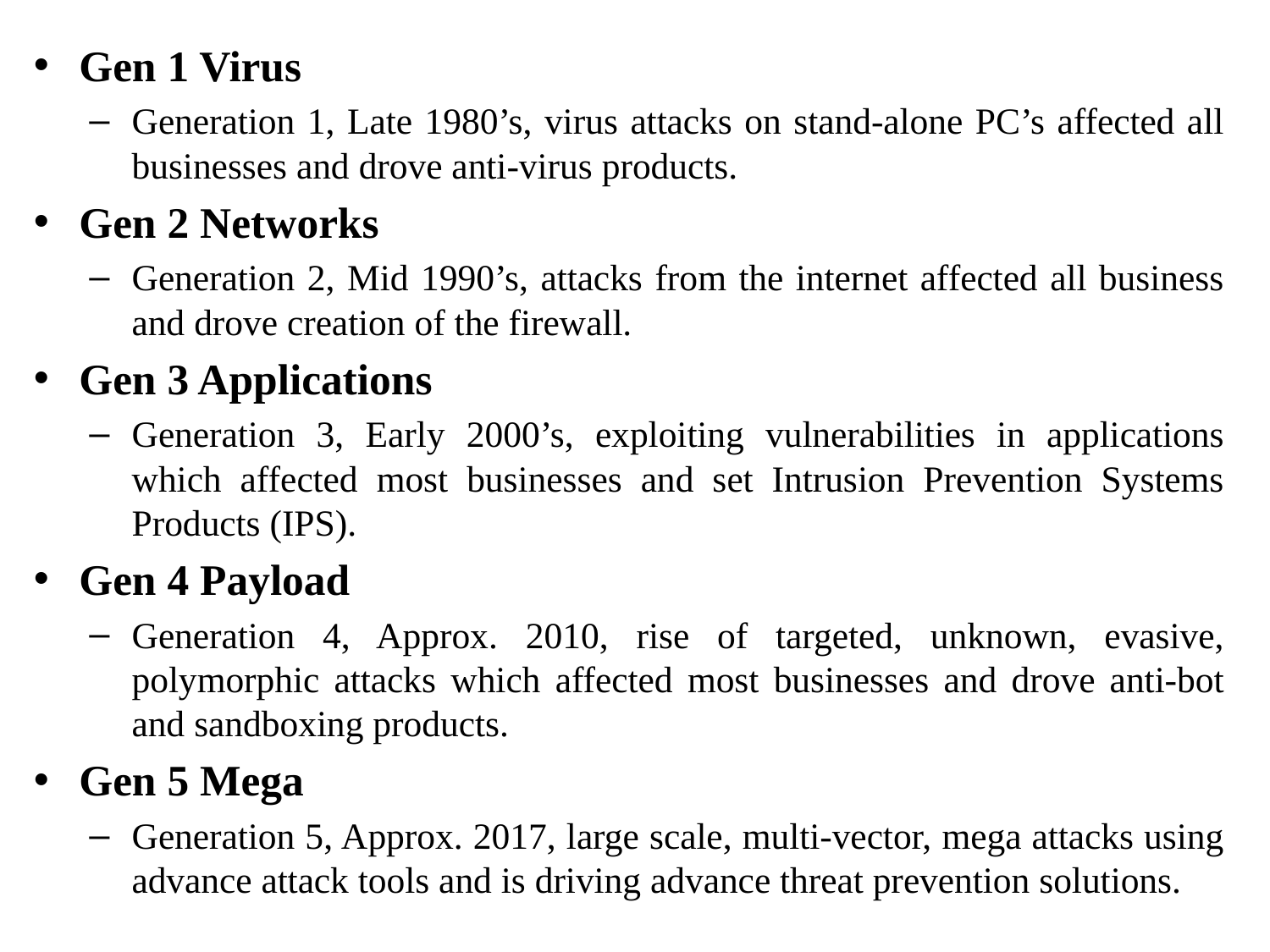

Gen 1 Virus
Generation 1, Late 1980’s, virus attacks on stand-alone PC’s affected all businesses and drove anti-virus products.
Gen 2 Networks
Generation 2, Mid 1990’s, attacks from the internet affected all business and drove creation of the firewall.
Gen 3 Applications
Generation 3, Early 2000’s, exploiting vulnerabilities in applications which affected most businesses and set Intrusion Prevention Systems Products (IPS).
Gen 4 Payload
Generation 4, Approx. 2010, rise of targeted, unknown, evasive, polymorphic attacks which affected most businesses and drove anti-bot and sandboxing products.
Gen 5 Mega
Generation 5, Approx. 2017, large scale, multi-vector, mega attacks using advance attack tools and is driving advance threat prevention solutions.